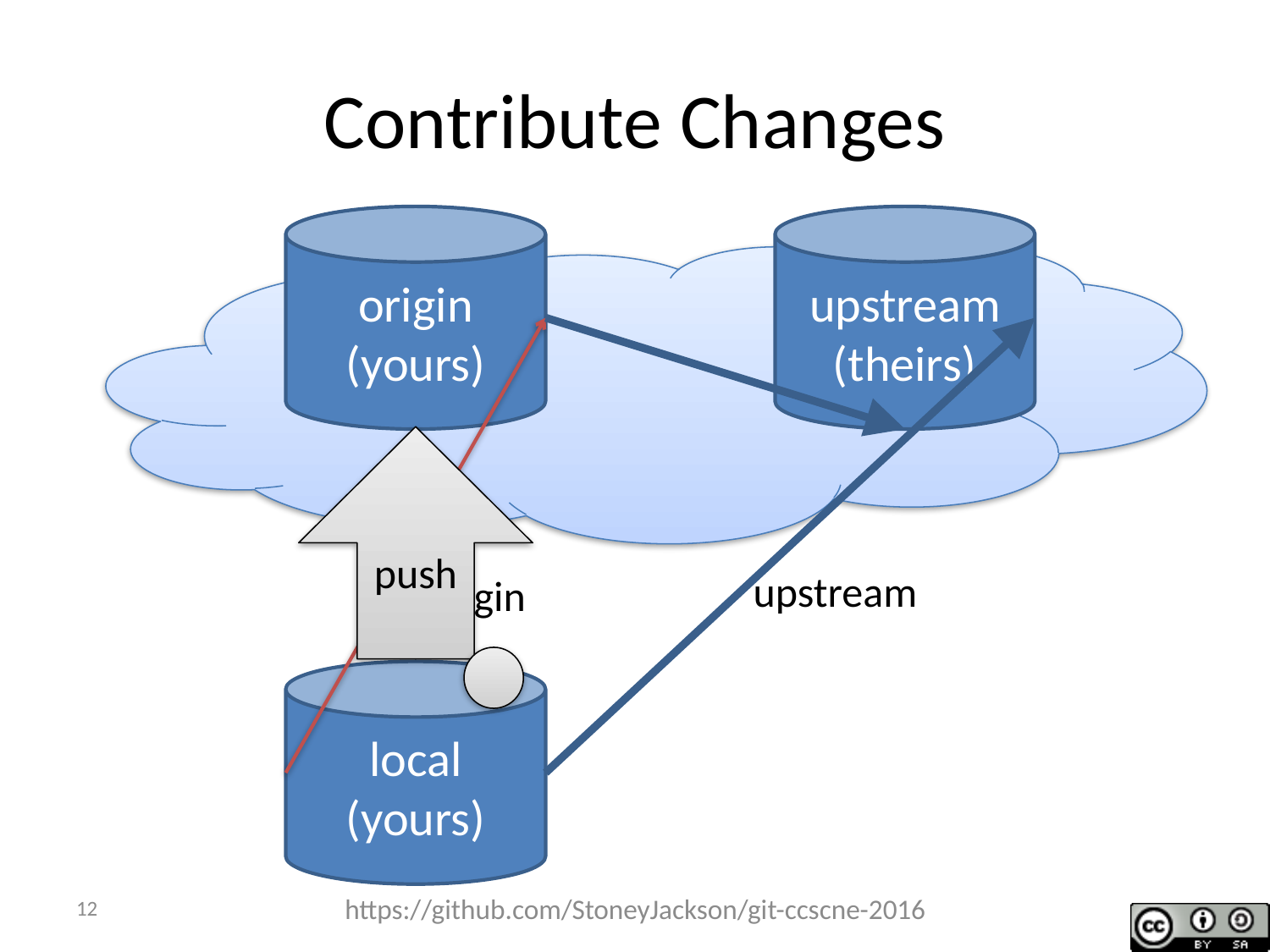

# Contribute Changes
origin
(yours)
upstream
(theirs)

push
upstream
origin

local
(yours)
12
https://github.com/StoneyJackson/git-ccscne-2016